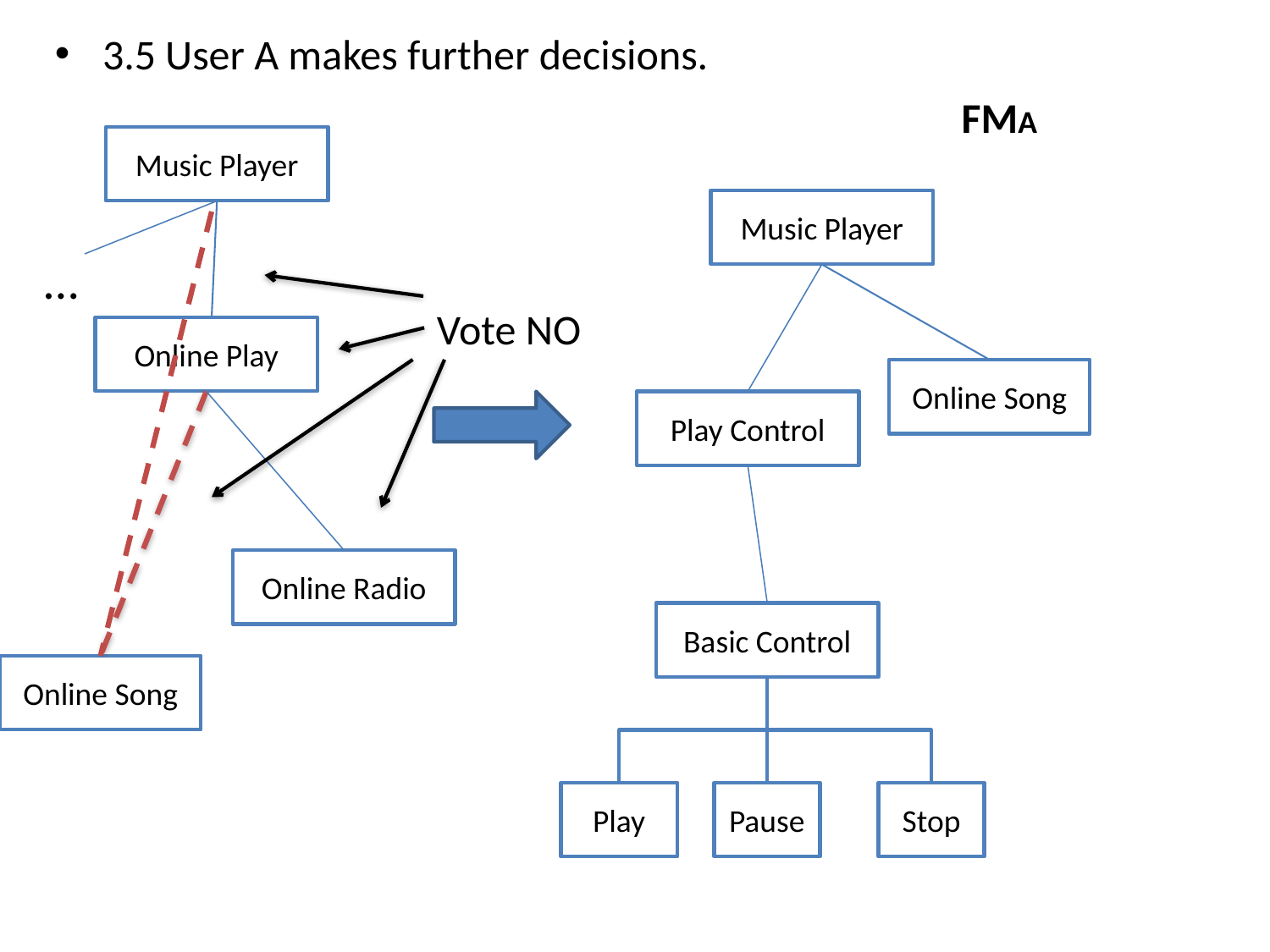

3.5 User A makes further decisions.

 FMA
Music Player
Music Player
…
Vote NO
Online Play
Online Song

Play Control
Online Radio
Basic Control
Online Song
Play
Pause
Stop